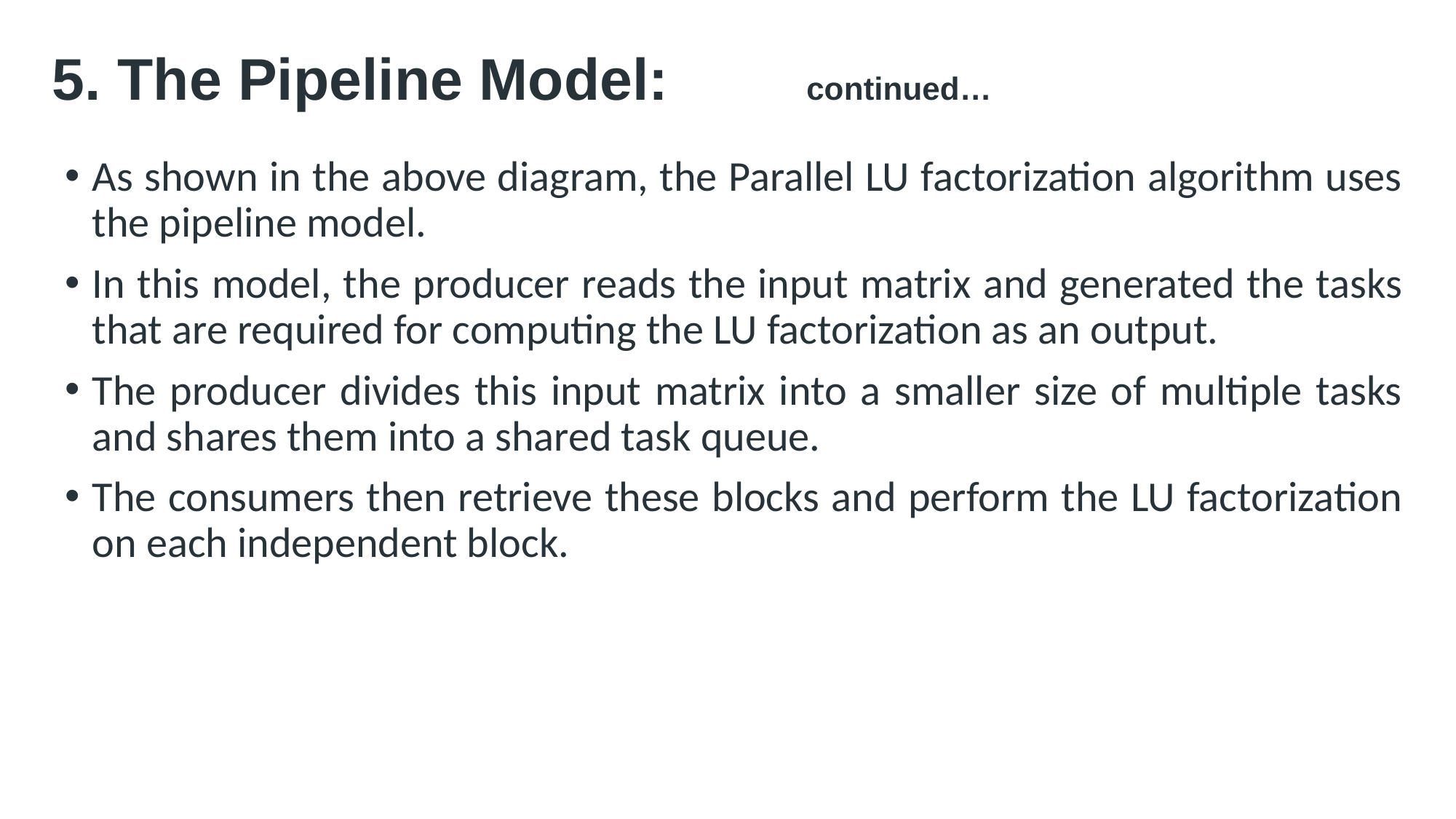

# 5. The Pipeline Model: 					     continued…
As shown in the above diagram, the Parallel LU factorization algorithm uses the pipeline model.
In this model, the producer reads the input matrix and generated the tasks that are required for computing the LU factorization as an output.
The producer divides this input matrix into a smaller size of multiple tasks and shares them into a shared task queue.
The consumers then retrieve these blocks and perform the LU factorization on each independent block.